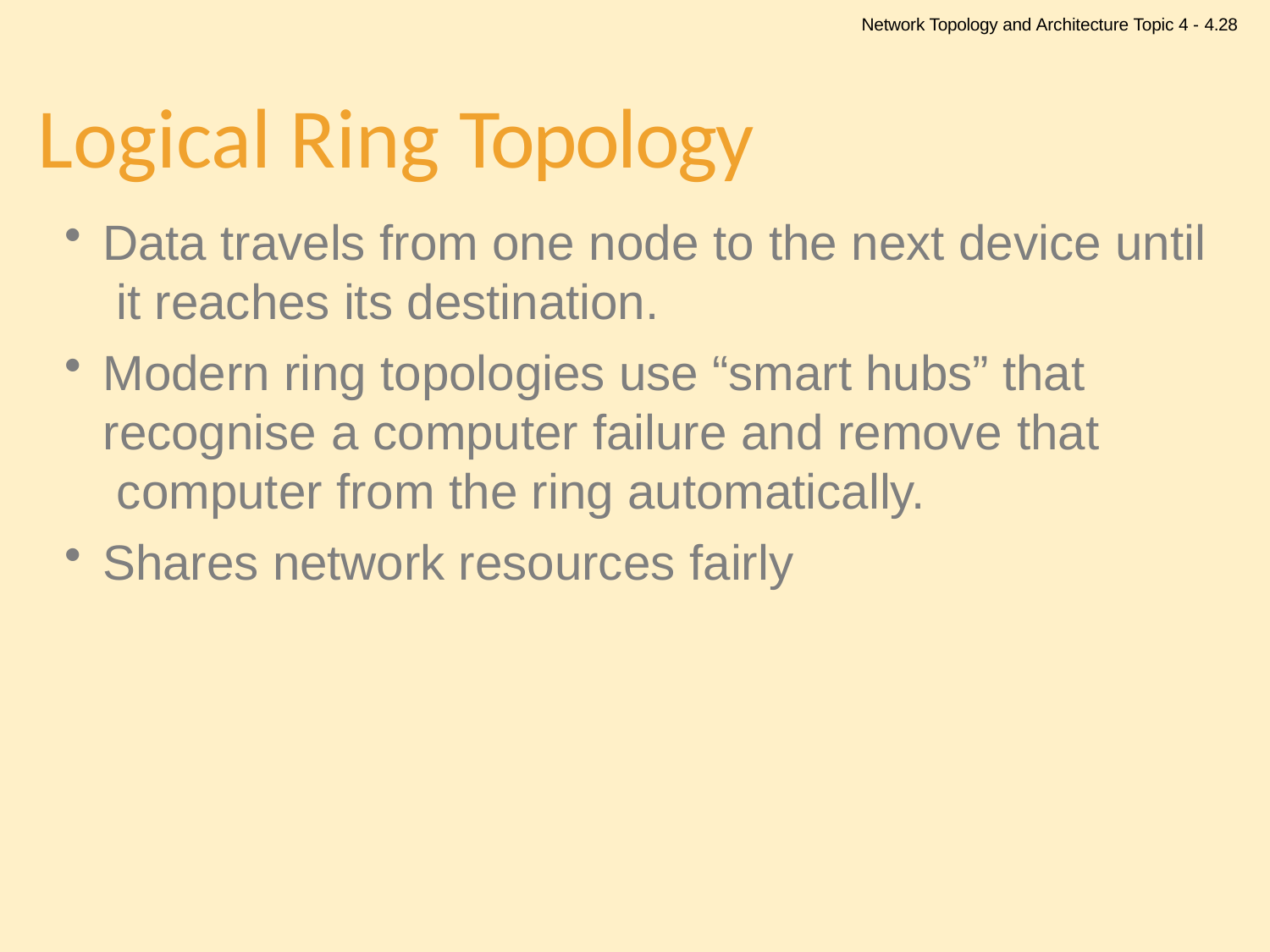

Network Topology and Architecture Topic 4 - 4.28
# Logical Ring Topology
Data travels from one node to the next device until  it reaches its destination.
Modern ring topologies use “smart hubs” that  recognise a computer failure and remove that  computer from the ring automatically.
Shares network resources fairly